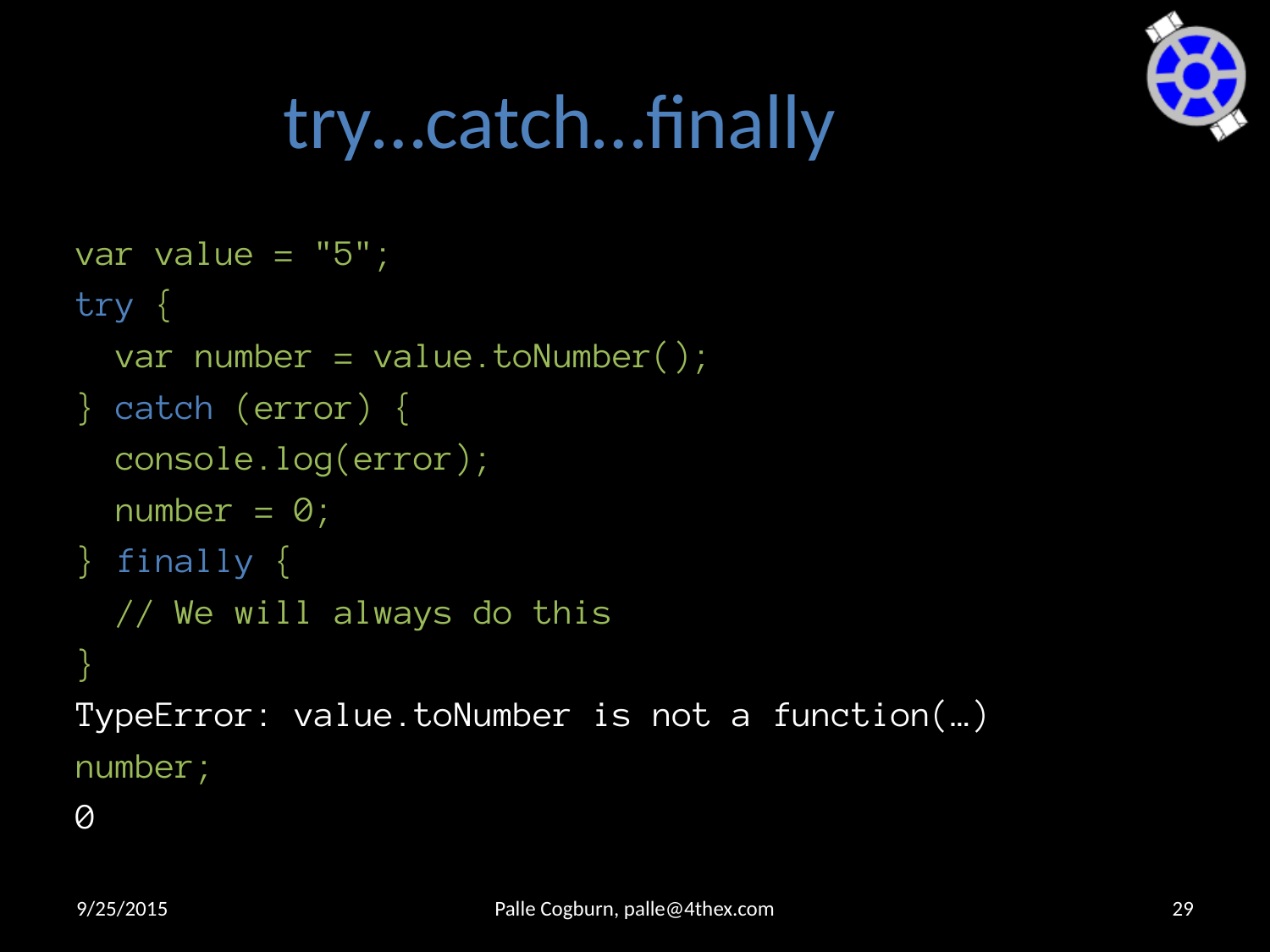

# try…catch…finally
var value = "5";
try {
  var number = value.toNumber();
} catch (error) {
  console.log(error);
  number = 0;
} finally {
  // We will always do this
}
TypeError: value.toNumber is not a function(…)
number;
0

9/25/2015
Palle Cogburn, palle@4thex.com
29